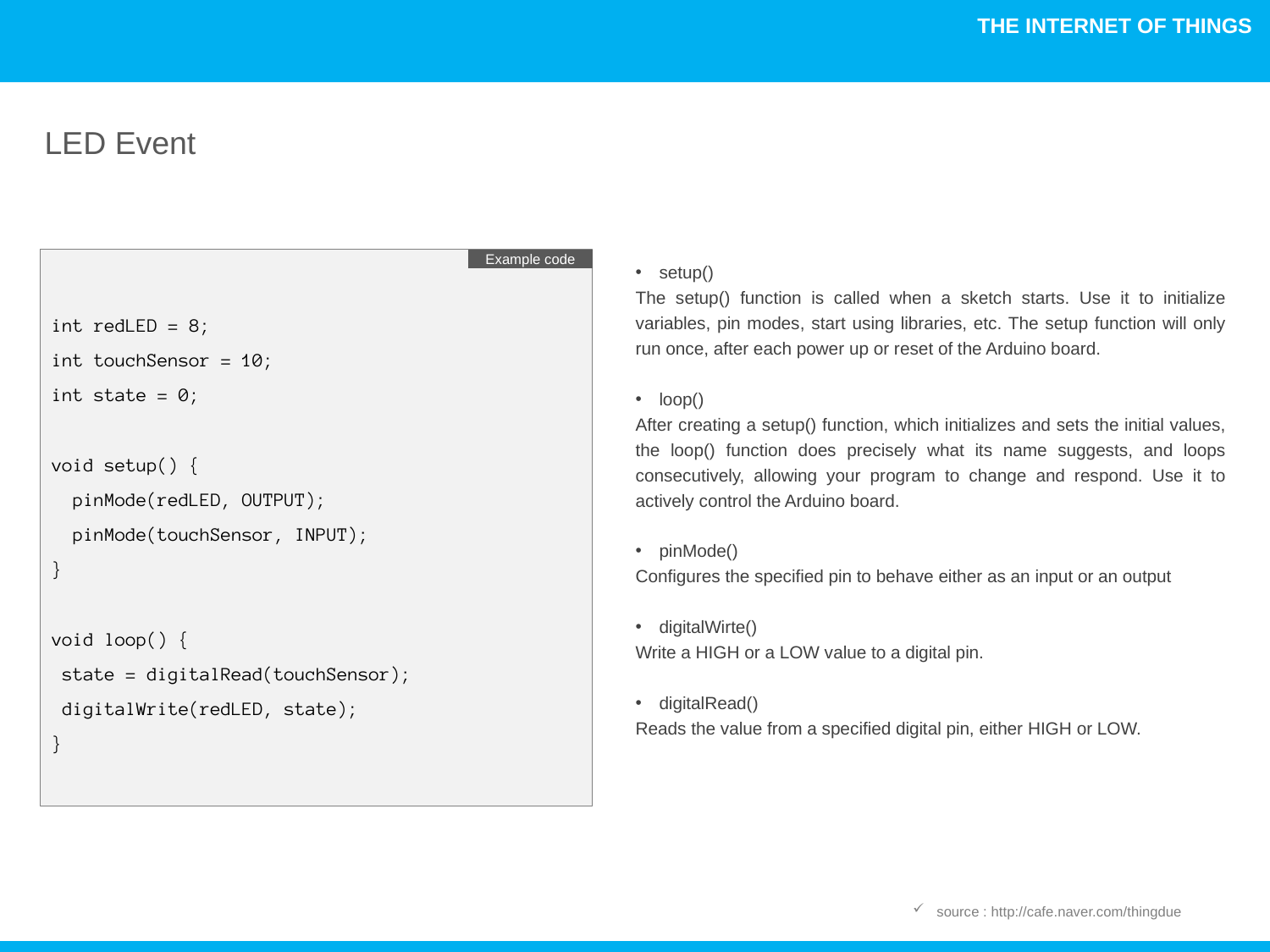

LED Event
int redLED = 8;
int touchSensor = 10;
int state = 0;

void setup() {
  pinMode(redLED, OUTPUT);
  pinMode(touchSensor, INPUT);
}

void loop() {
 state = digitalRead(touchSensor);
 digitalWrite(redLED, state);
}
Example code
setup()
The setup() function is called when a sketch starts. Use it to initialize variables, pin modes, start using libraries, etc. The setup function will only run once, after each power up or reset of the Arduino board.

loop()
After creating a setup() function, which initializes and sets the initial values, the loop() function does precisely what its name suggests, and loops consecutively, allowing your program to change and respond. Use it to actively control the Arduino board.

pinMode()
Configures the specified pin to behave either as an input or an output

digitalWirte()
Write a HIGH or a LOW value to a digital pin.

digitalRead()
Reads the value from a specified digital pin, either HIGH or LOW.
source : http://cafe.naver.com/thingdue